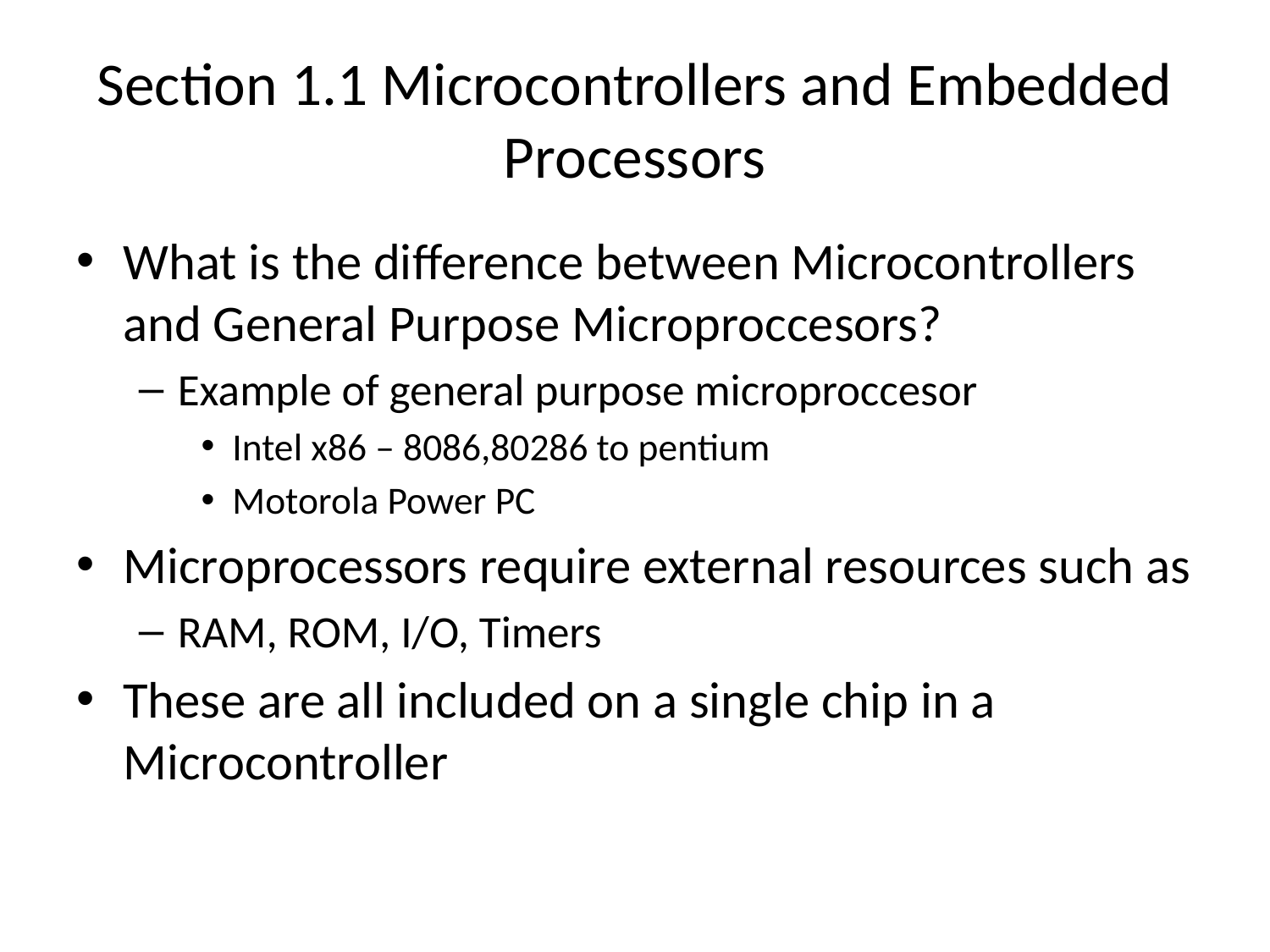

# Section 1.1 Microcontrollers and Embedded Processors
What is the difference between Microcontrollers and General Purpose Microproccesors?
Example of general purpose microproccesor
Intel x86 – 8086,80286 to pentium
Motorola Power PC
Microprocessors require external resources such as
RAM, ROM, I/O, Timers
These are all included on a single chip in a Microcontroller